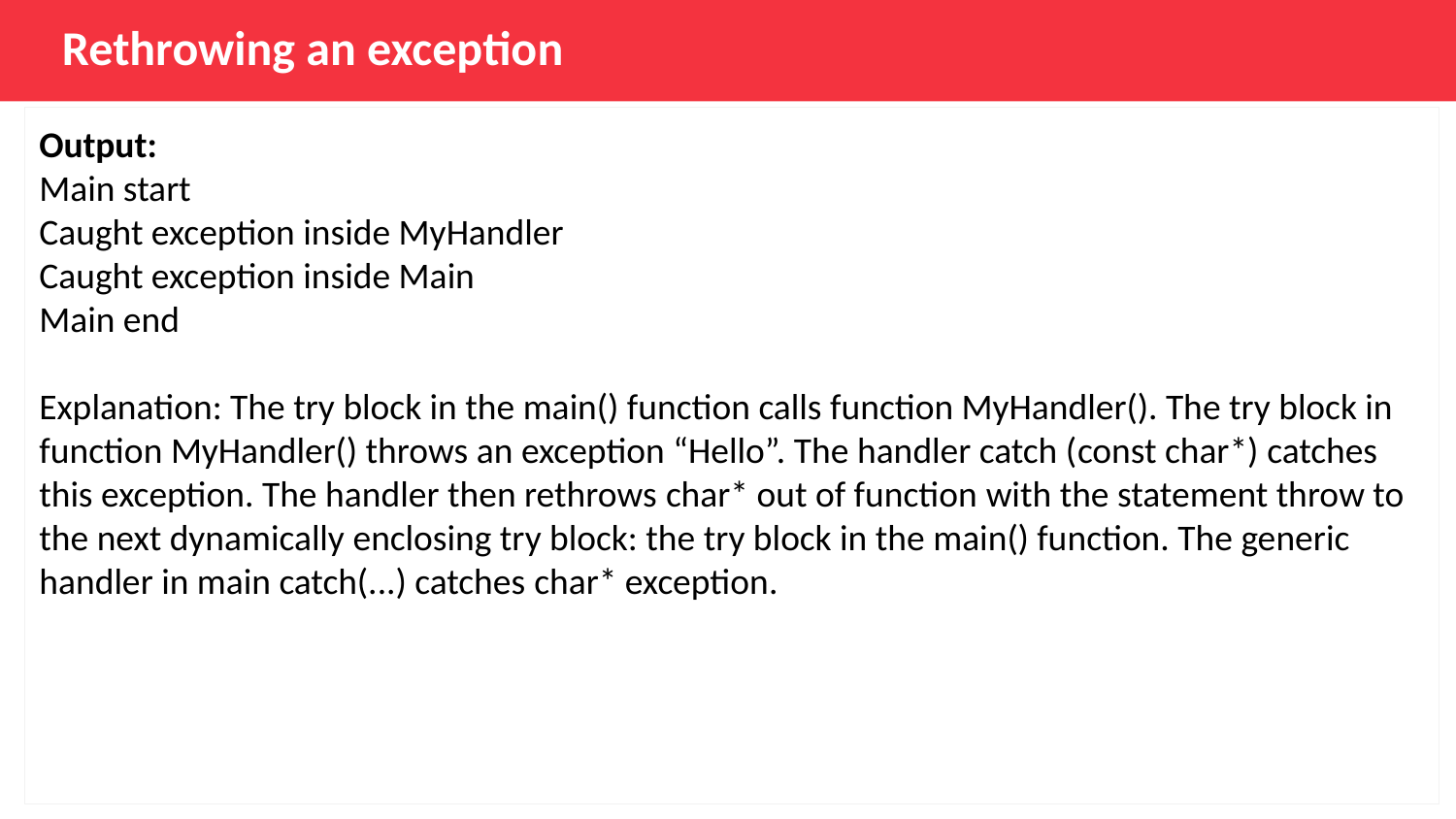

Rethrowing an exception
Output:
Main start
Caught exception inside MyHandler
Caught exception inside Main
Main end

Explanation: The try block in the main() function calls function MyHandler(). The try block in function MyHandler() throws an exception “Hello”. The handler catch (const char*) catches this exception. The handler then rethrows char* out of function with the statement throw to the next dynamically enclosing try block: the try block in the main() function. The generic handler in main catch(...) catches char* exception.